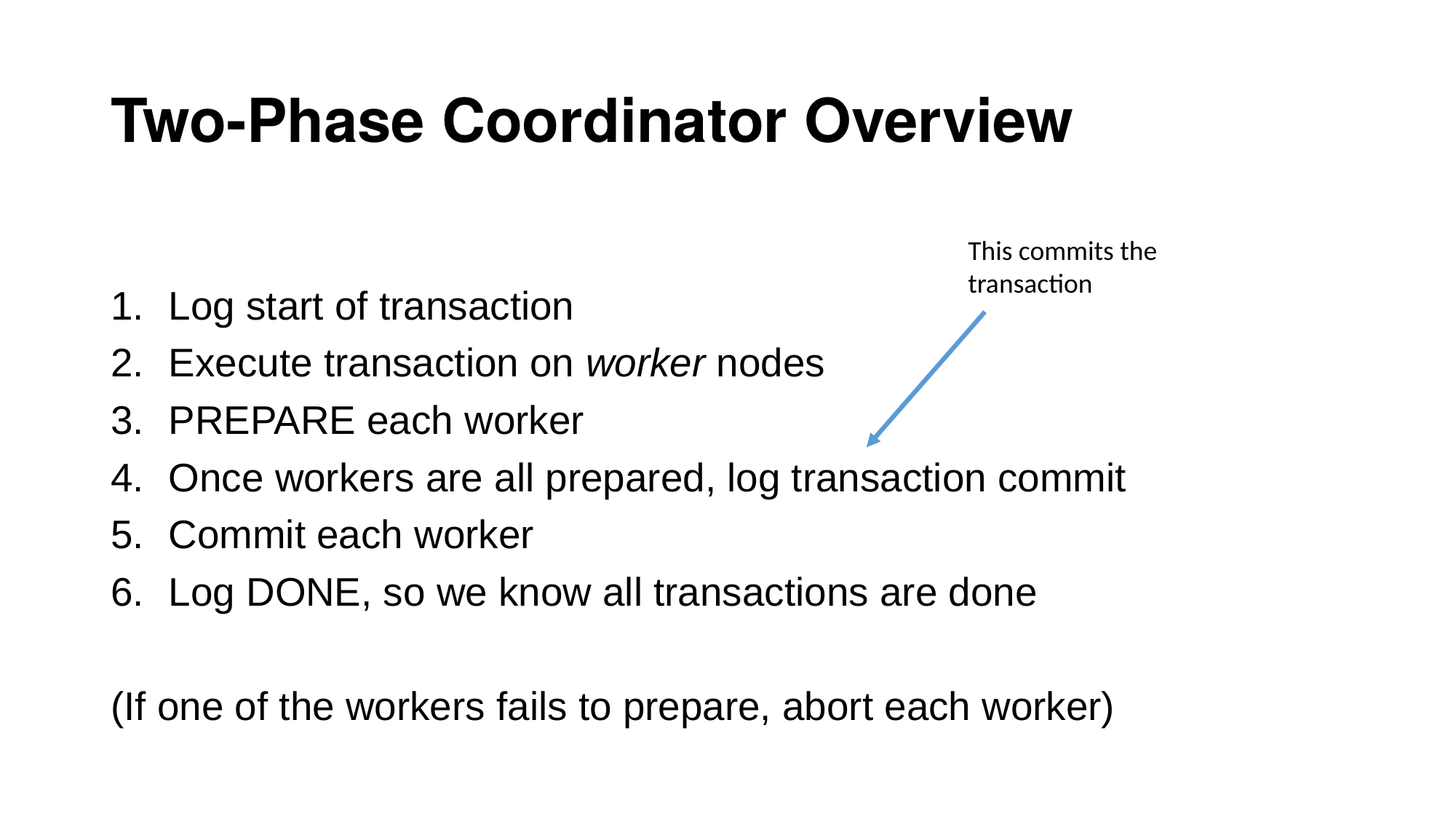

# Two-Phase Coordinator Overview

Log start of transaction
Execute transaction on worker nodes
PREPARE each worker
Once workers are all prepared, log transaction commit
Commit each worker
Log DONE, so we know all transactions are done

(If one of the workers fails to prepare, abort each worker)

This commits the transaction